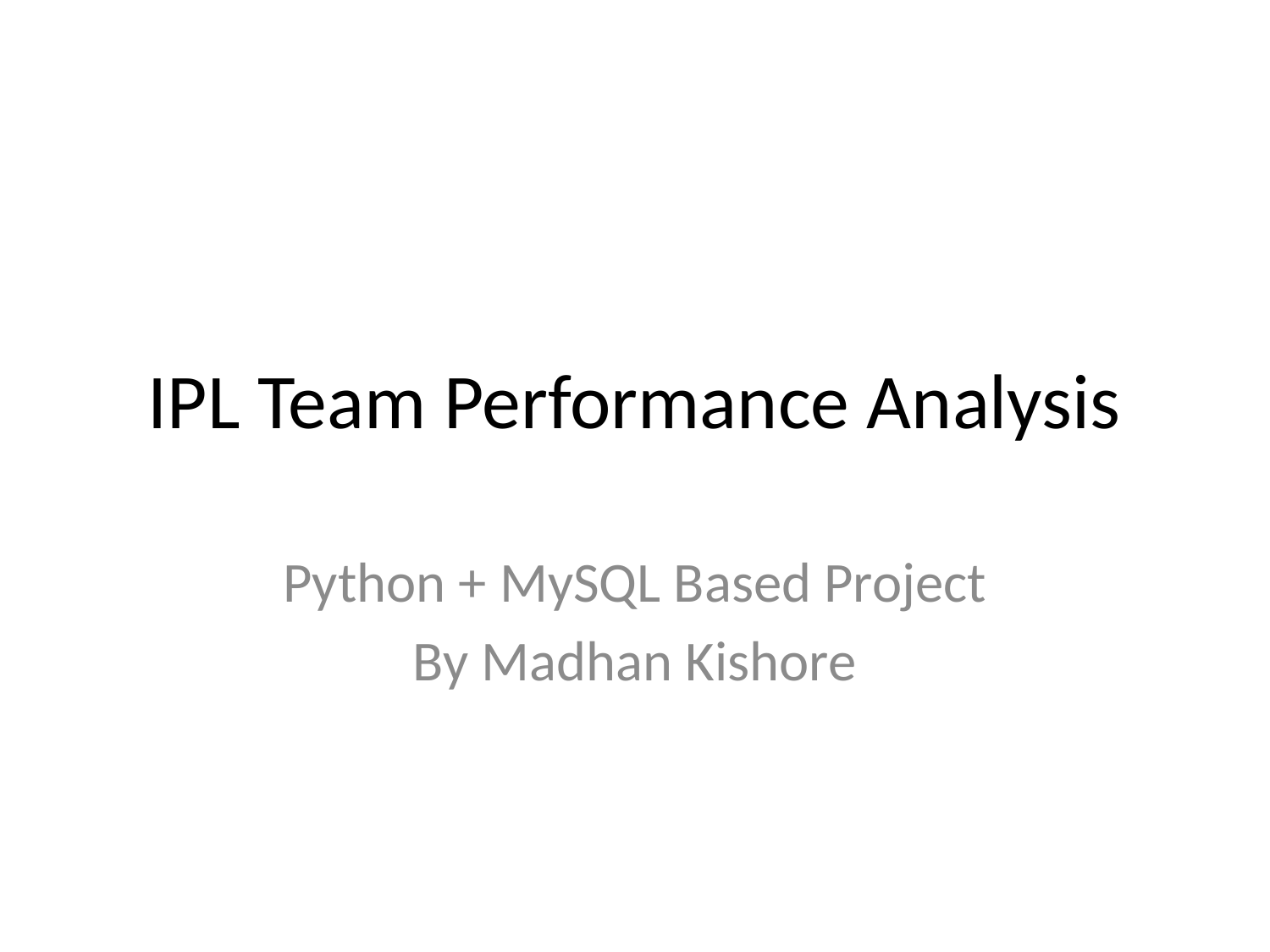

# IPL Team Performance Analysis
Python + MySQL Based Project
By Madhan Kishore